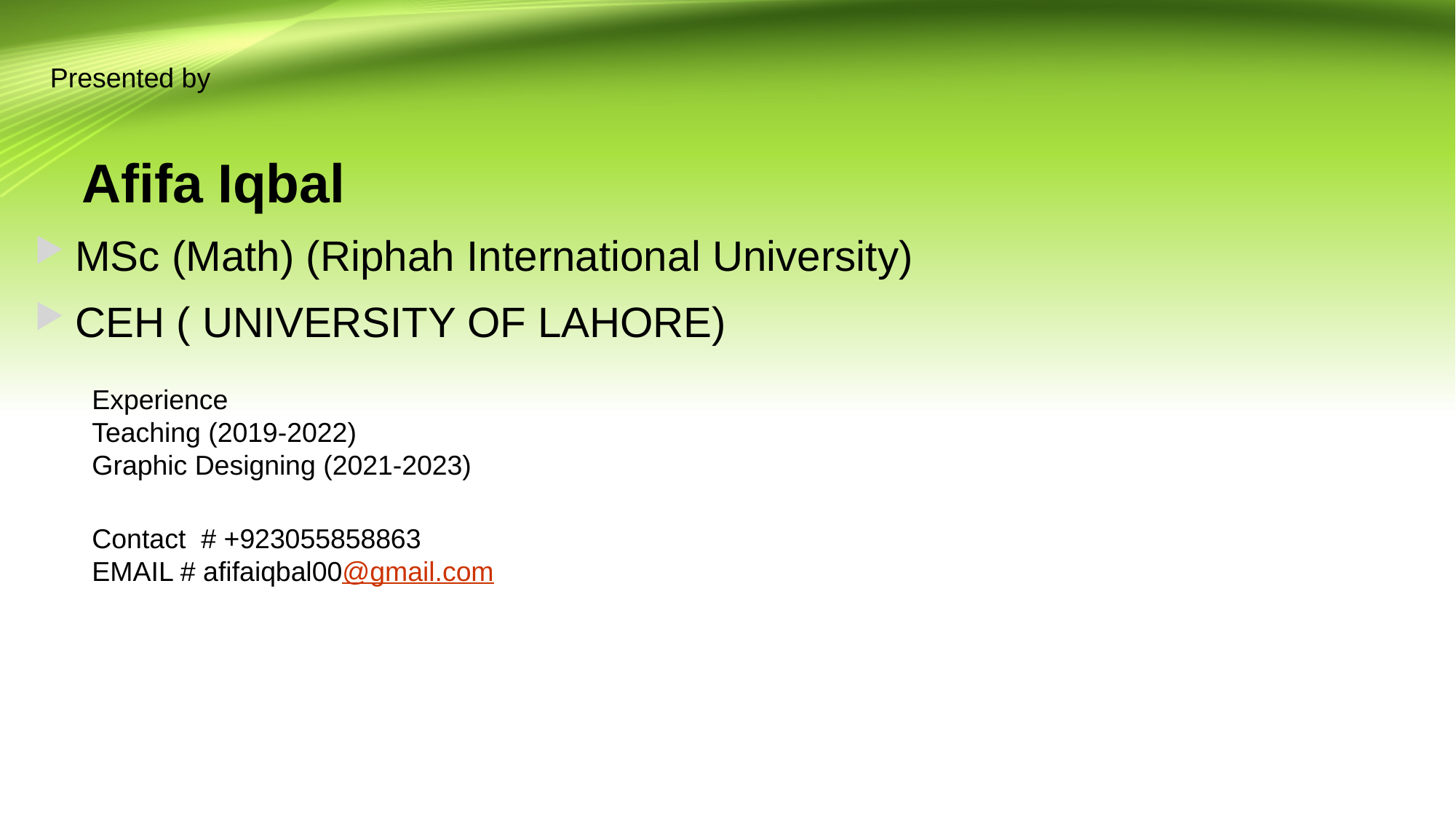

Presented by
    Afifa Iqbal
MSc (Math) (Riphah International University)
CEH ( UNIVERSITY OF LAHORE)
Experience
Teaching (2019-2022)
Graphic Designing (2021-2023)
Contact  # +923055858863
EMAIL # afifaiqbal00@gmail.com